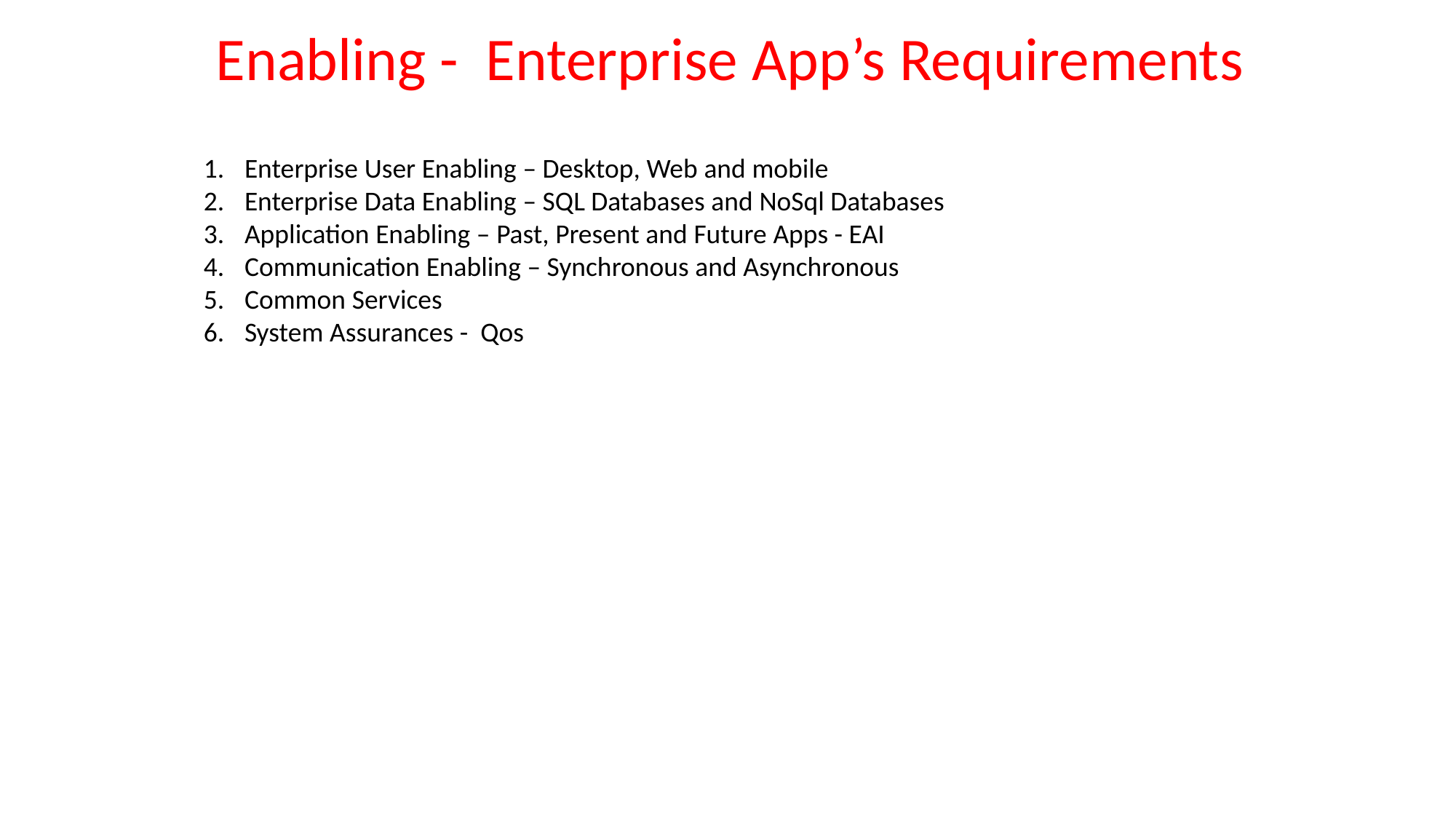

Enabling -  Enterprise App’s Requirements
Enterprise User Enabling – Desktop, Web and mobile
Enterprise Data Enabling – SQL Databases and NoSql Databases
Application Enabling – Past, Present and Future Apps - EAI
Communication Enabling – Synchronous and Asynchronous
Common Services
System Assurances -  Qos